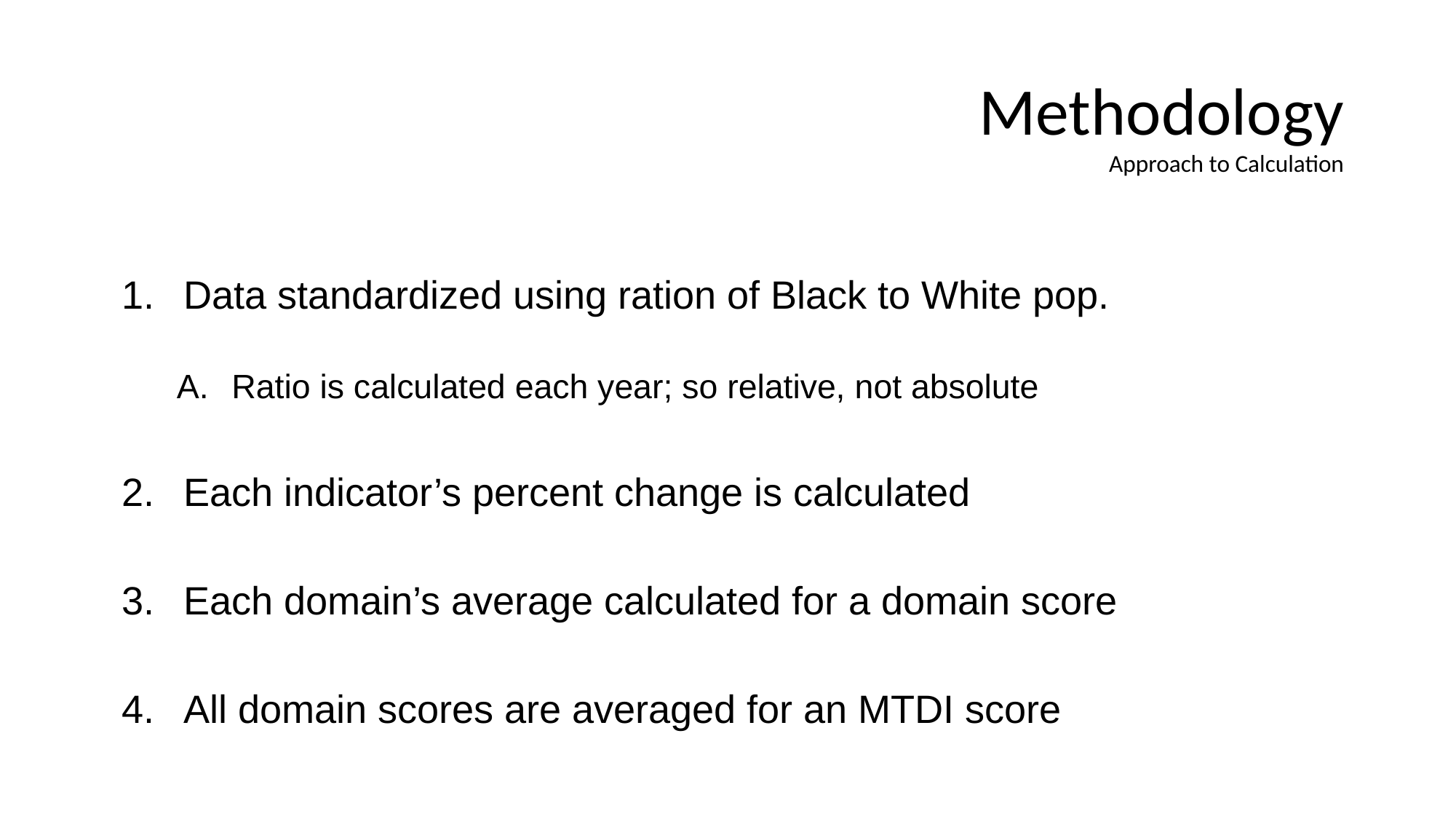

# Methodology Approach to Calculation
Data standardized using ration of Black to White pop.
Ratio is calculated each year; so relative, not absolute
Each indicator’s percent change is calculated
Each domain’s average calculated for a domain score
All domain scores are averaged for an MTDI score